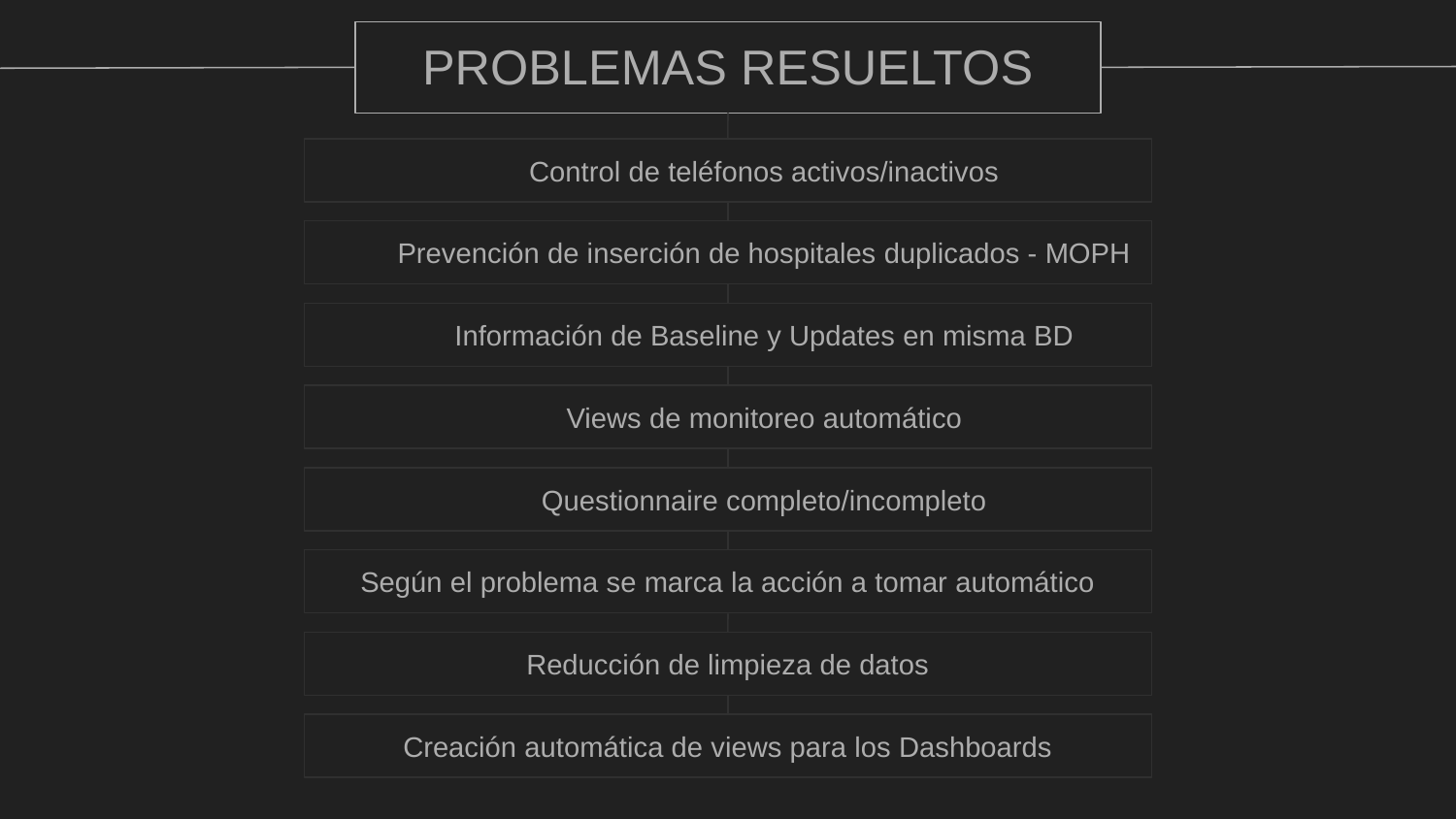

# PROBLEMAS RESUELTOS
Control de teléfonos activos/inactivos
Prevención de inserción de hospitales duplicados - MOPH
Información de Baseline y Updates en misma BD
Views de monitoreo automático
Questionnaire completo/incompleto
Según el problema se marca la acción a tomar automático
Reducción de limpieza de datos
Creación automática de views para los Dashboards